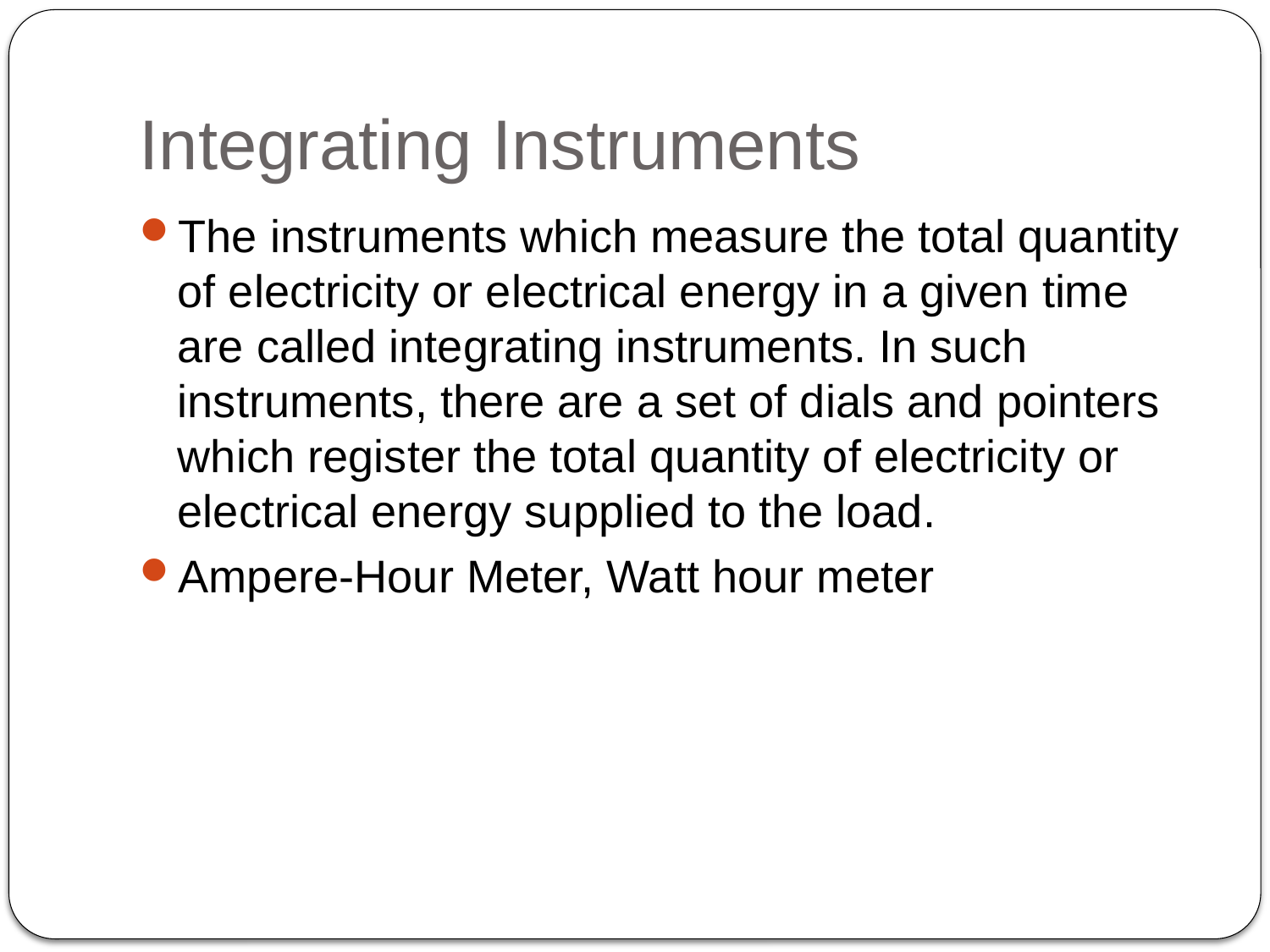

# Integrating Instruments
The instruments which measure the total quantity of electricity or electrical energy in a given time are called integrating instruments. In such instruments, there are a set of dials and pointers which register the total quantity of electricity or electrical energy supplied to the load.
Ampere-Hour Meter, Watt hour meter